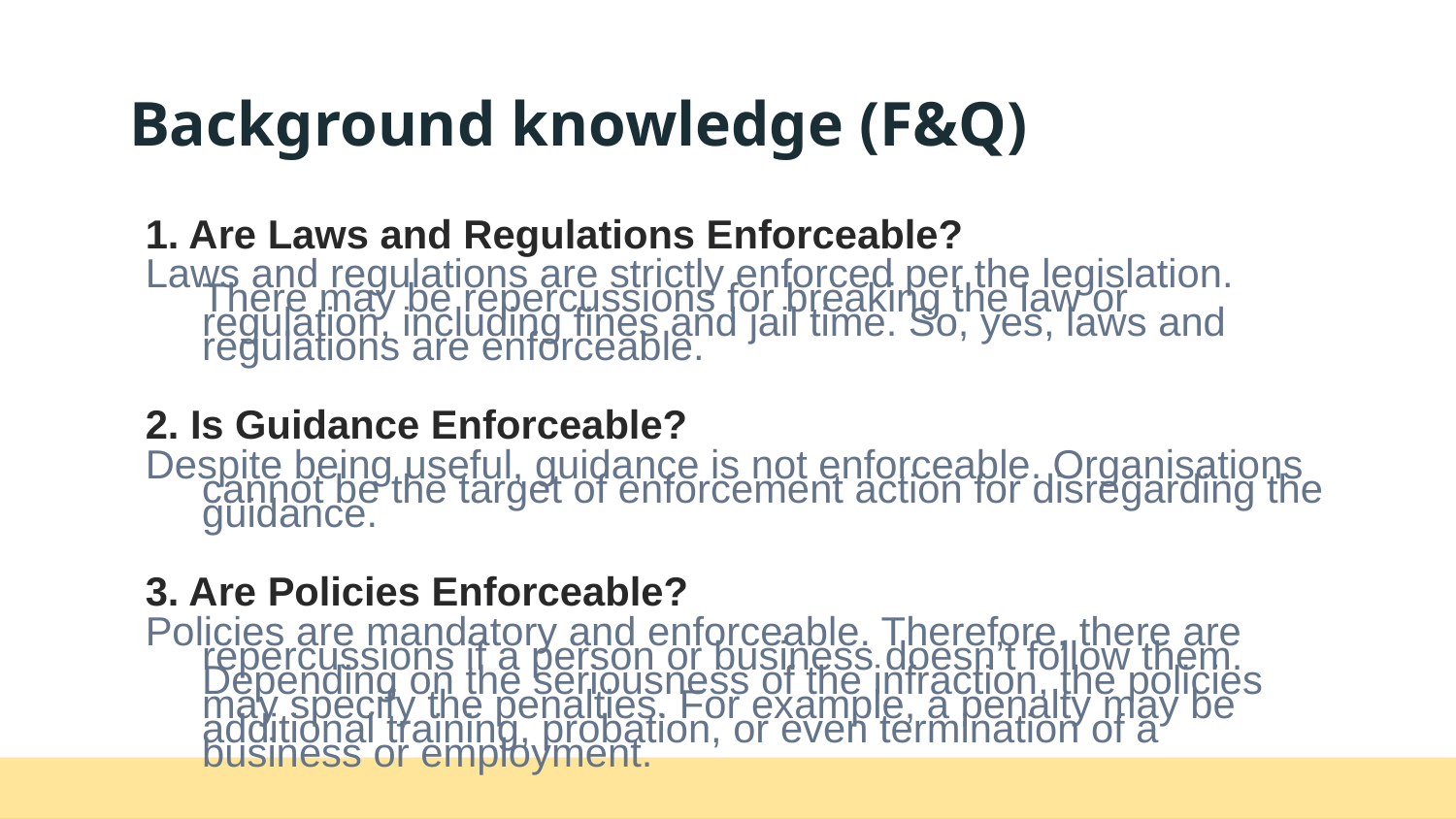

# Background knowledge (F&Q)
1. Are Laws and Regulations Enforceable?
Laws and regulations are strictly enforced per the legislation. There may be repercussions for breaking the law or regulation, including fines and jail time. So, yes, laws and regulations are enforceable.
2. Is Guidance Enforceable?
Despite being useful, guidance is not enforceable. Organisations cannot be the target of enforcement action for disregarding the guidance.
3. Are Policies Enforceable?
Policies are mandatory and enforceable. Therefore, there are repercussions if a person or business doesn’t follow them. Depending on the seriousness of the infraction, the policies may specify the penalties. For example, a penalty may be additional training, probation, or even termination of a business or employment.